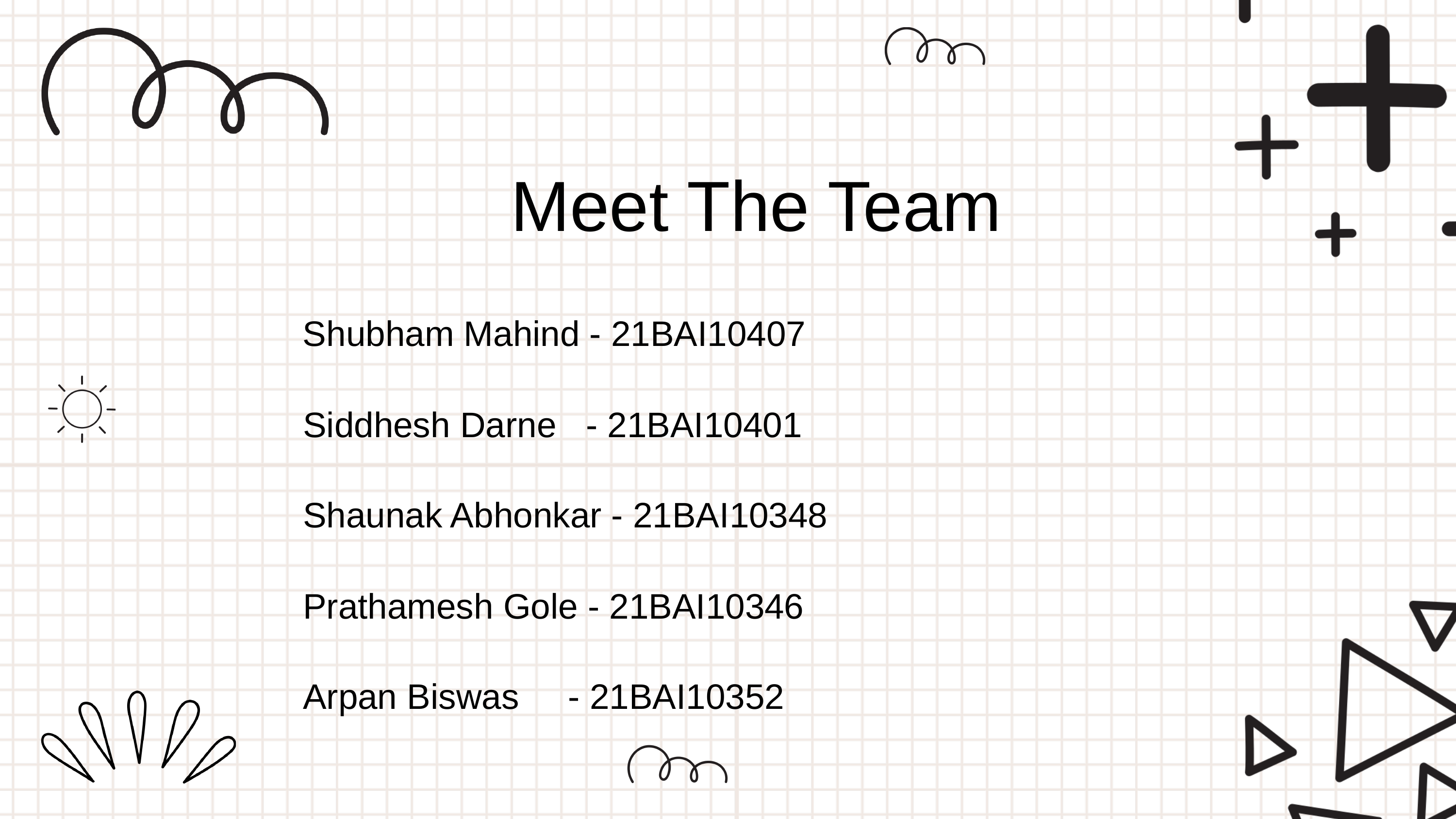

Meet The Team
Shubham Mahind - 21BAI10407

Siddhesh Darne   - 21BAI10401
Shaunak Abhonkar - 21BAI10348
Prathamesh Gole - 21BAI10346

Arpan Biswas     - 21BAI10352